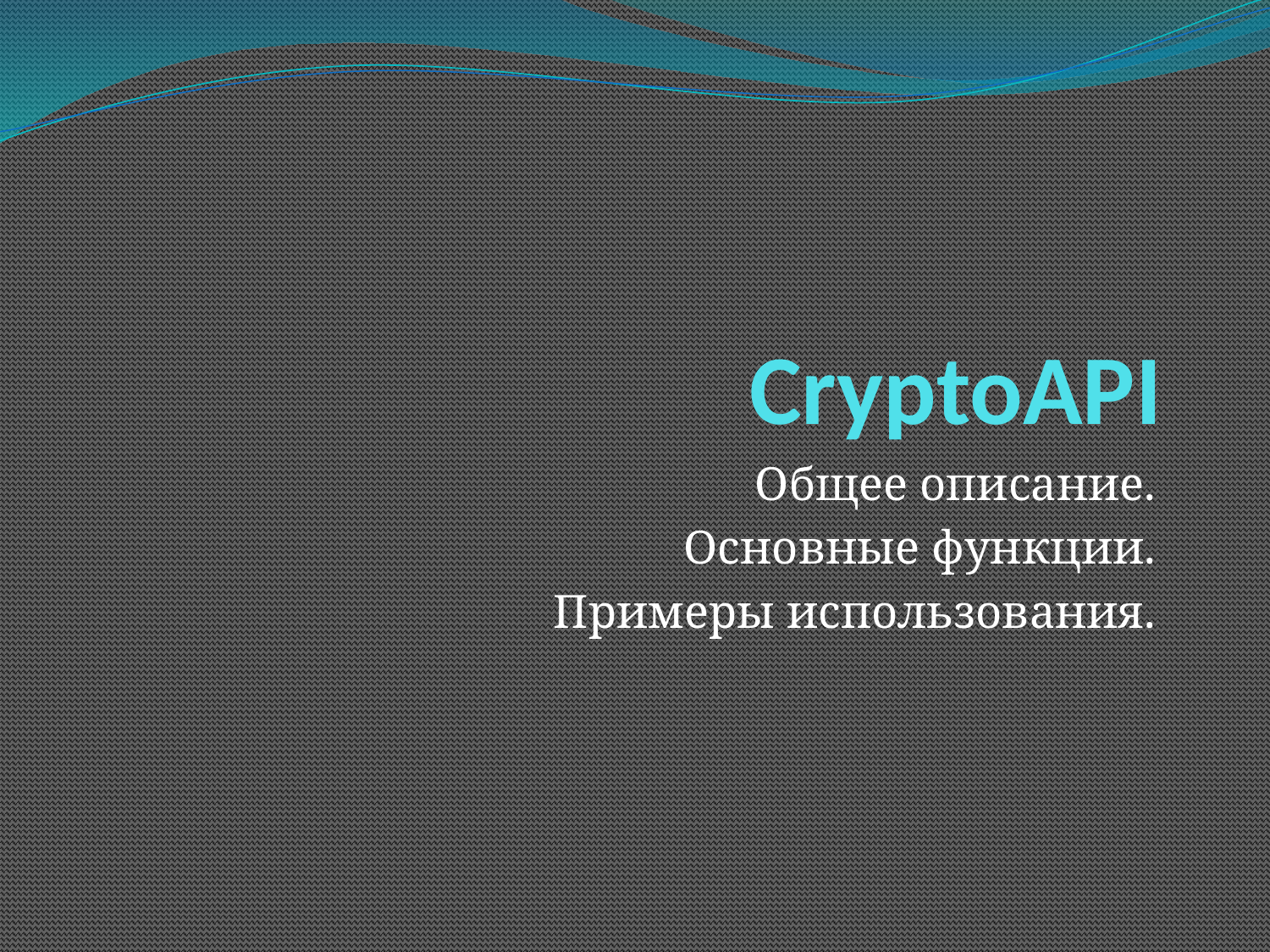

# CryptoAPI
Общее описание.
Основные функции.
Примеры использования.